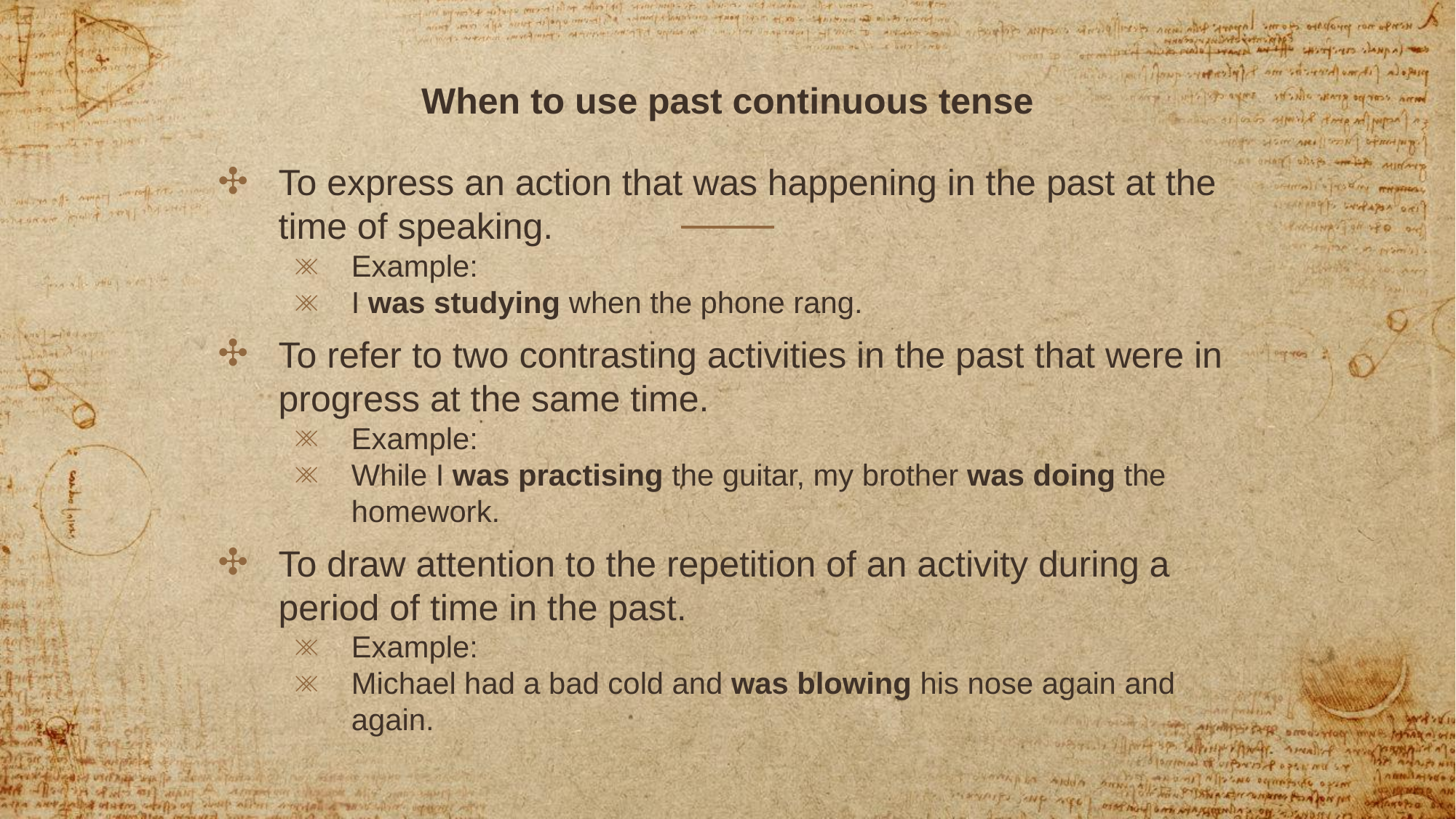

# When to use past continuous tense
To express an action that was happening in the past at the time of speaking.
Example:
I was studying when the phone rang.
To refer to two contrasting activities in the past that were in progress at the same time.
Example:
While I was practising the guitar, my brother was doing the homework.
To draw attention to the repetition of an activity during a period of time in the past.
Example:
Michael had a bad cold and was blowing his nose again and again.